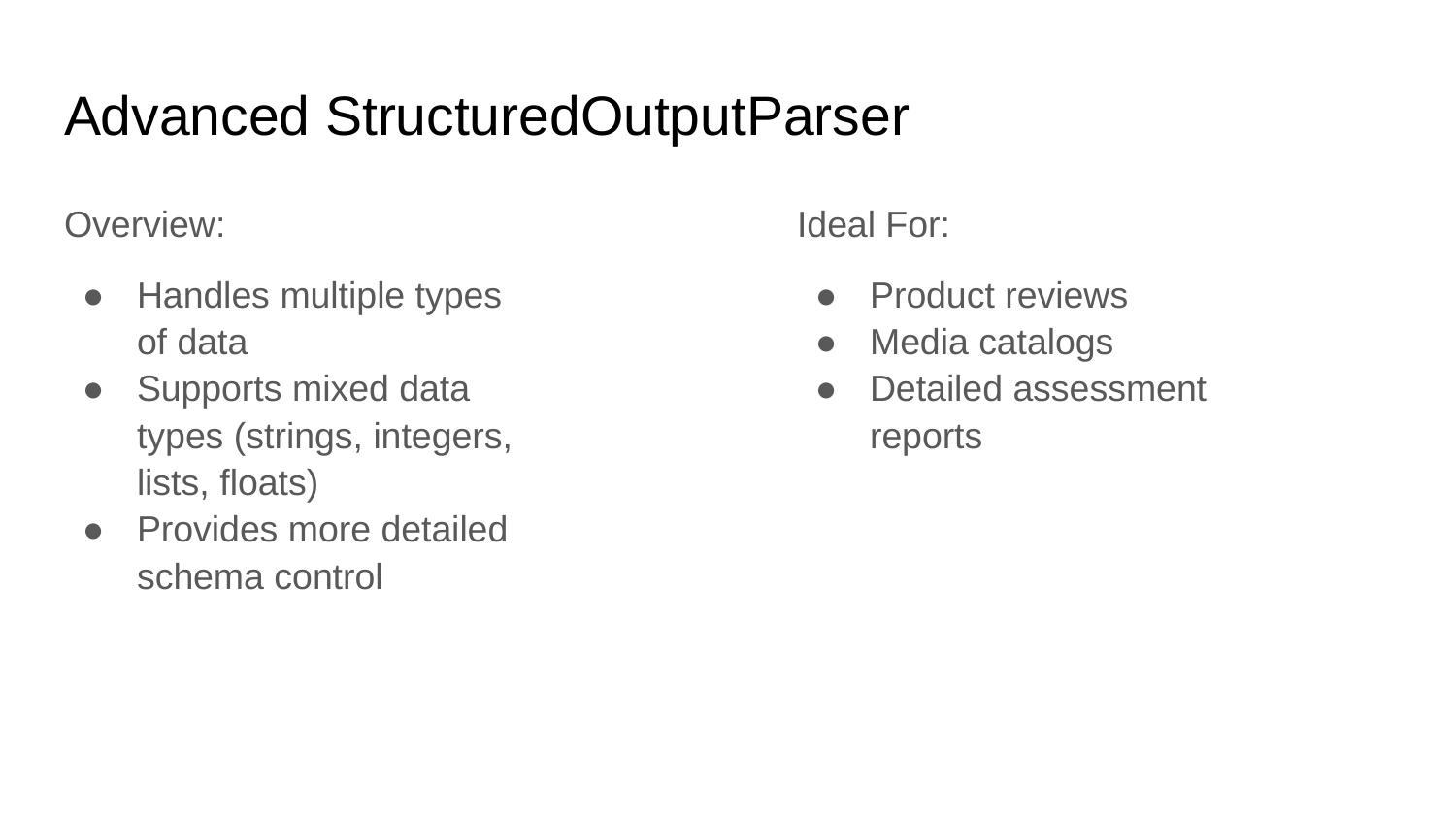

# Advanced StructuredOutputParser
Overview:
Handles multiple types of data
Supports mixed data types (strings, integers, lists, floats)
Provides more detailed schema control

Ideal For:
Product reviews
Media catalogs
Detailed assessment reports